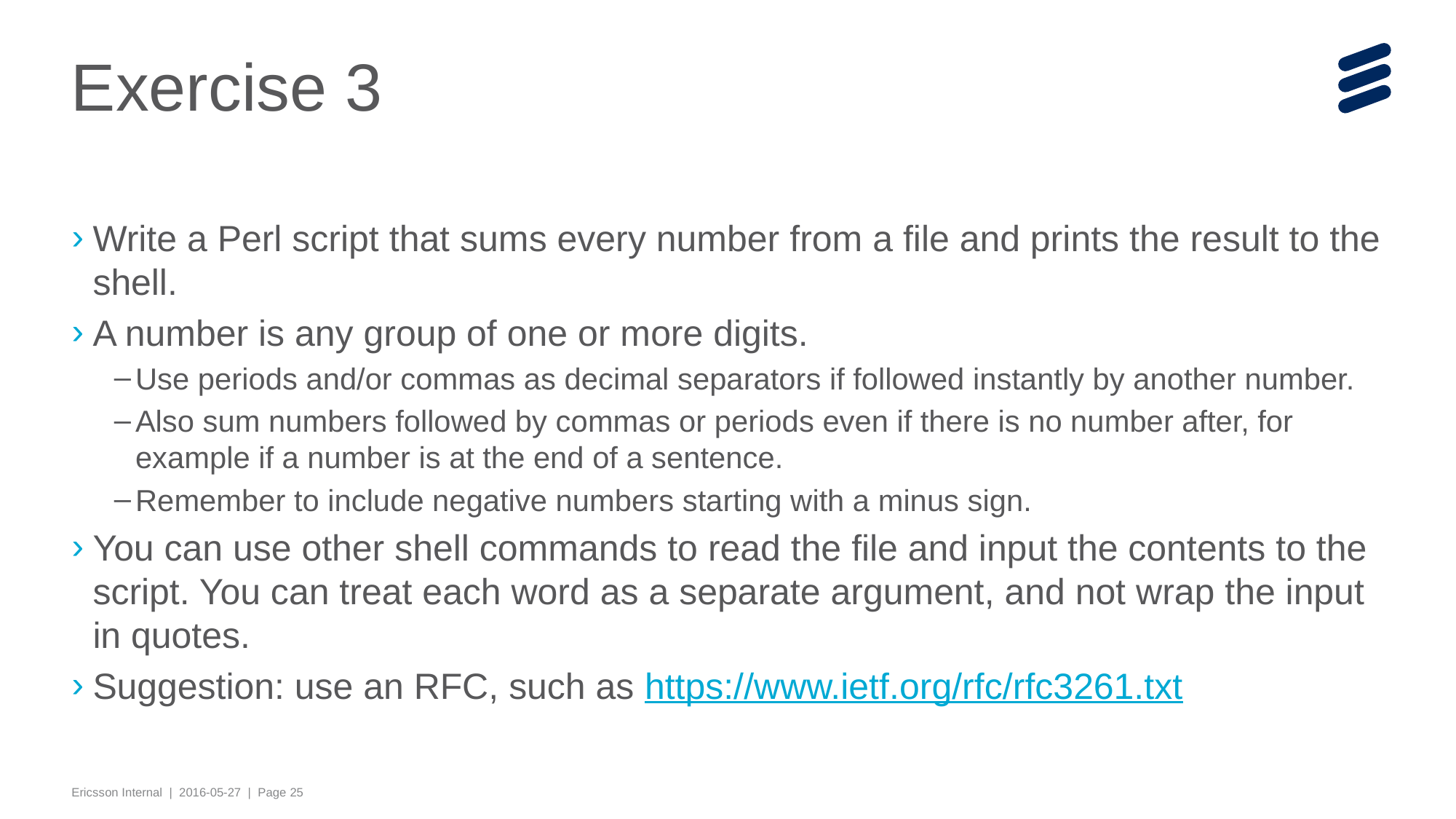

# Exercise 3
Write a Perl script that sums every number from a file and prints the result to the shell.
A number is any group of one or more digits.
Use periods and/or commas as decimal separators if followed instantly by another number.
Also sum numbers followed by commas or periods even if there is no number after, for example if a number is at the end of a sentence.
Remember to include negative numbers starting with a minus sign.
You can use other shell commands to read the file and input the contents to the script. You can treat each word as a separate argument, and not wrap the input in quotes.
Suggestion: use an RFC, such as https://www.ietf.org/rfc/rfc3261.txt